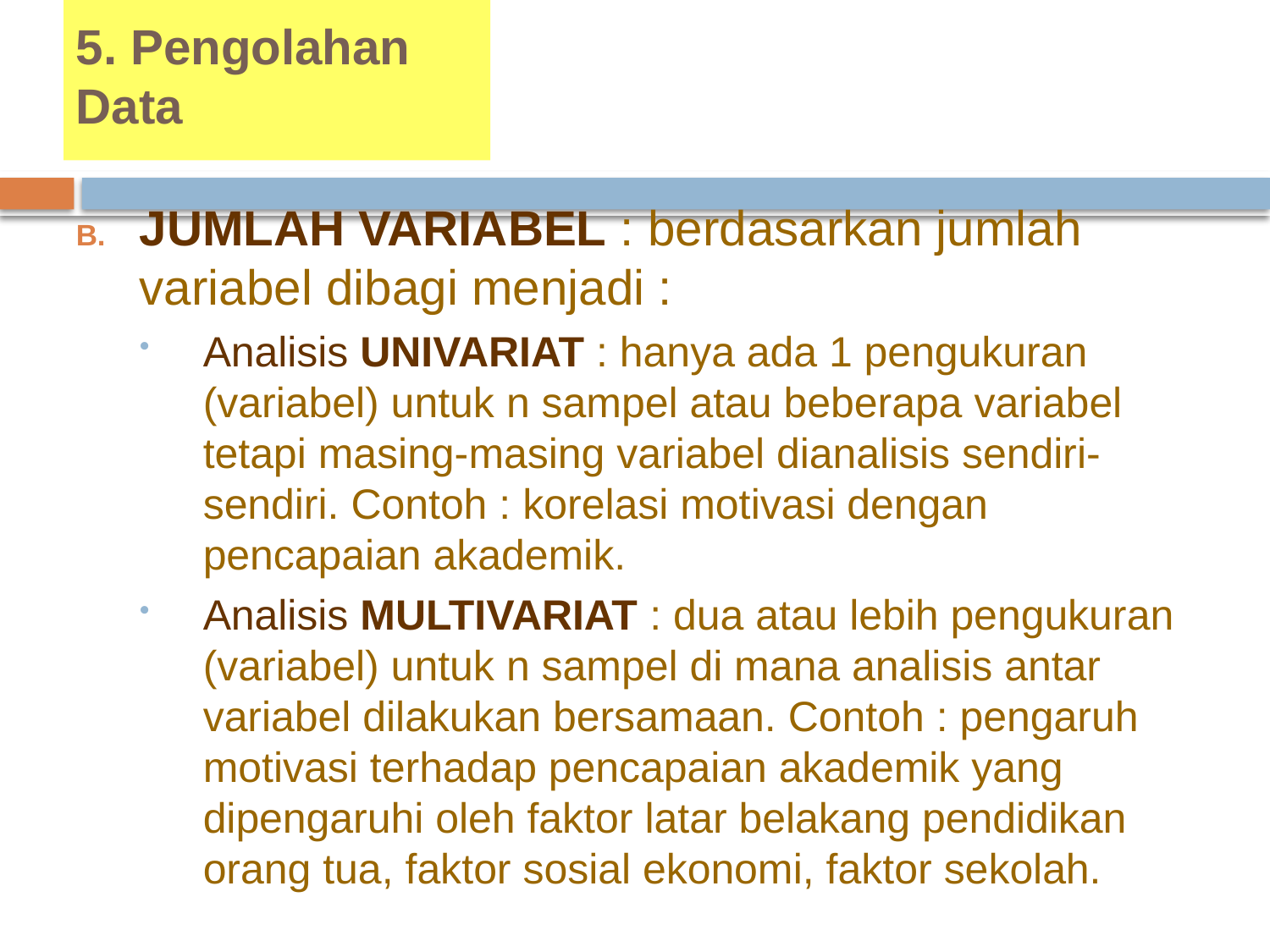

# 5. Pengolahan Data

JUMLAH VARIABEL : berdasarkan jumlah variabel dibagi menjadi :
Analisis UNIVARIAT : hanya ada 1 pengukuran (variabel) untuk n sampel atau beberapa variabel tetapi masing-masing variabel dianalisis sendiri-sendiri. Contoh : korelasi motivasi dengan pencapaian akademik.
Analisis MULTIVARIAT : dua atau lebih pengukuran (variabel) untuk n sampel di mana analisis antar variabel dilakukan bersamaan. Contoh : pengaruh motivasi terhadap pencapaian akademik yang dipengaruhi oleh faktor latar belakang pendidikan orang tua, faktor sosial ekonomi, faktor sekolah.